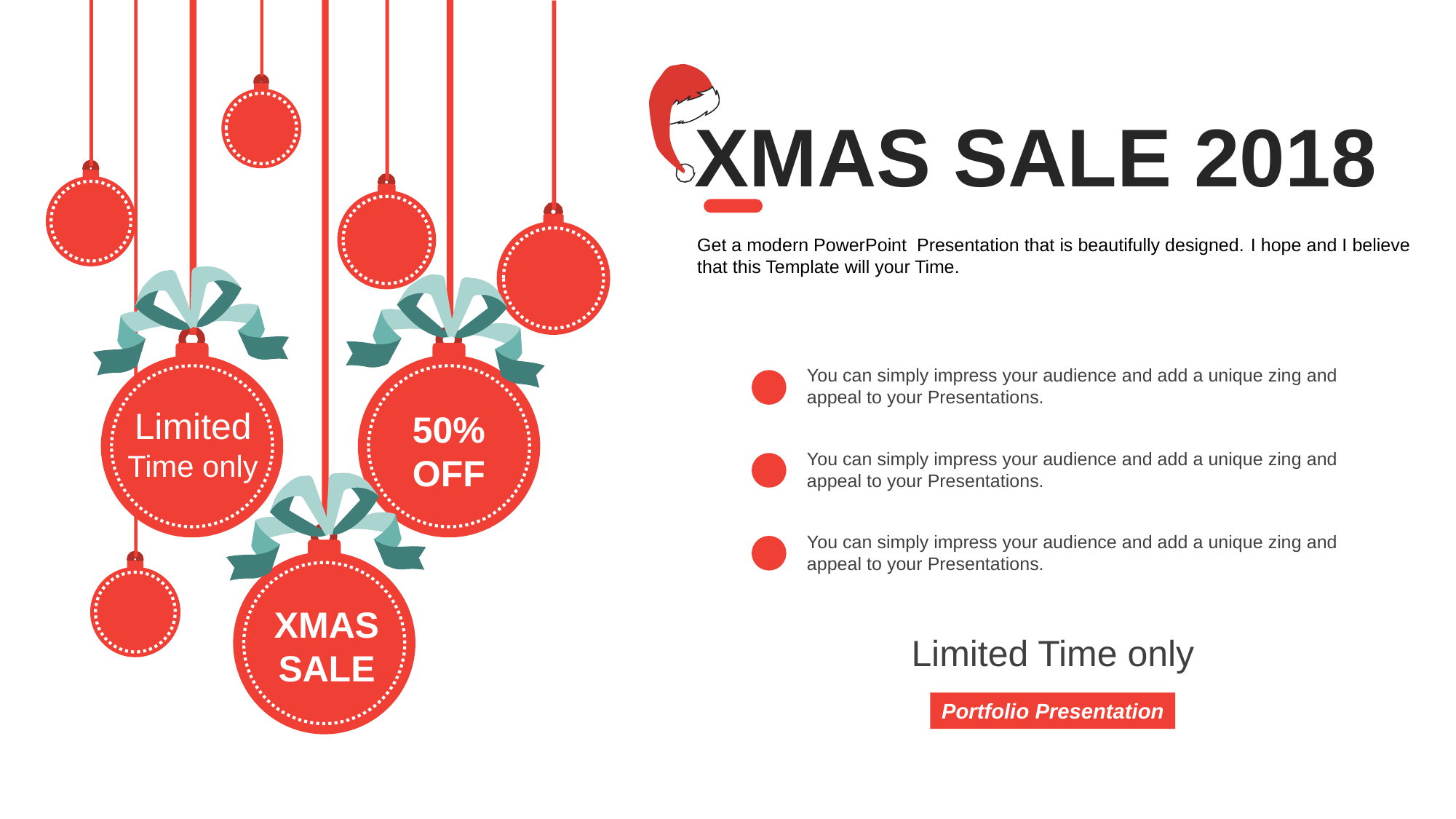

XMAS SALE 2018

Get a modern PowerPoint  Presentation that is beautifully designed. I hope and I believe that this Template will your Time.

You can simply impress your audience and add a unique zing and appeal to your Presentations.

Limited Time only
50%
OFF
You can simply impress your audience and add a unique zing and appeal to your Presentations.

You can simply impress your audience and add a unique zing and appeal to your Presentations.

XMAS
SALE
Limited Time only
Portfolio Presentation